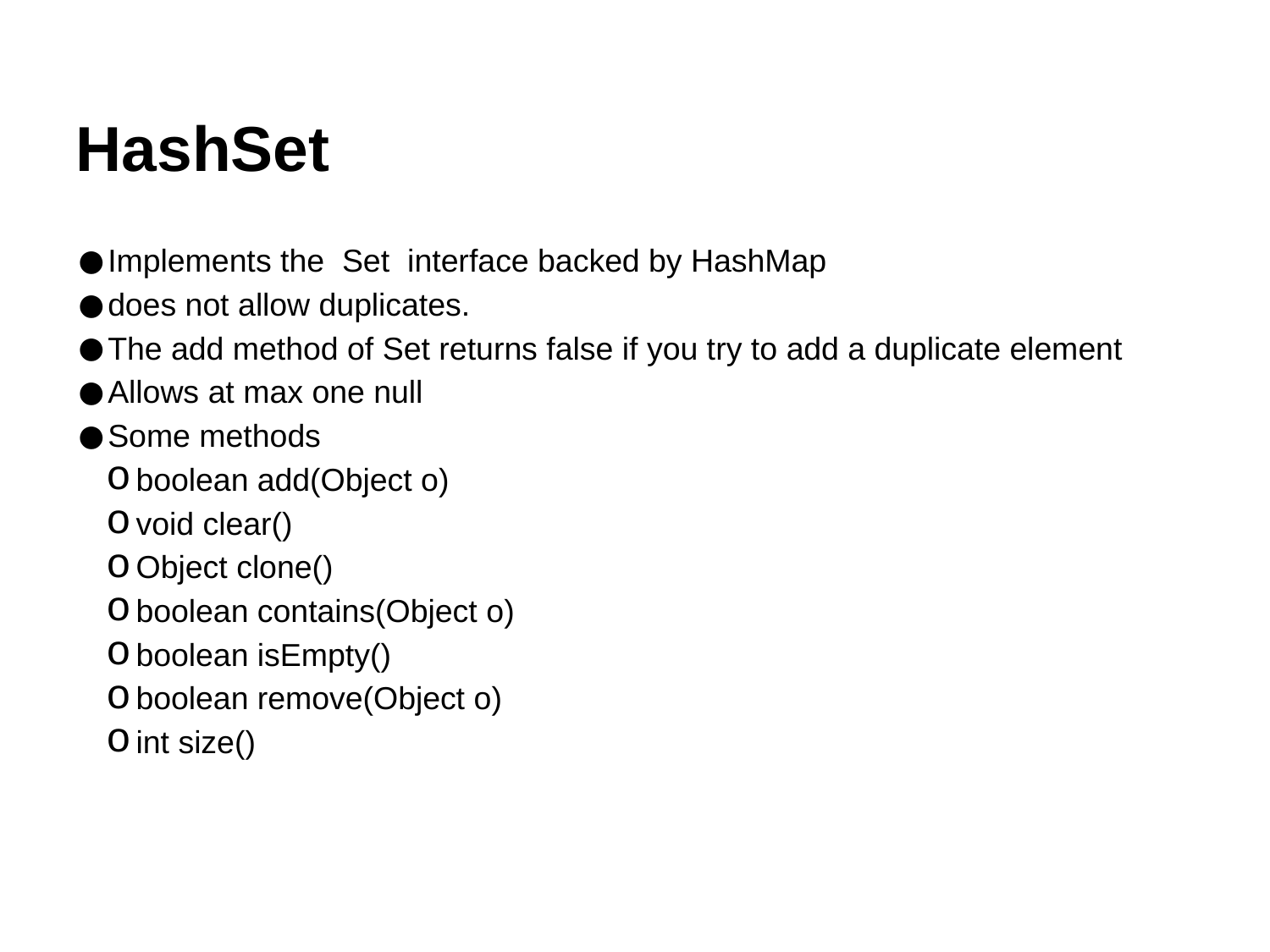

HashSet
Implements the  Set  interface backed by HashMap
does not allow duplicates.
The add method of Set returns false if you try to add a duplicate element
Allows at max one null
Some methods
boolean add(Object o)
void clear()
Object clone()
boolean contains(Object o)
boolean isEmpty()
boolean remove(Object o)
int size()